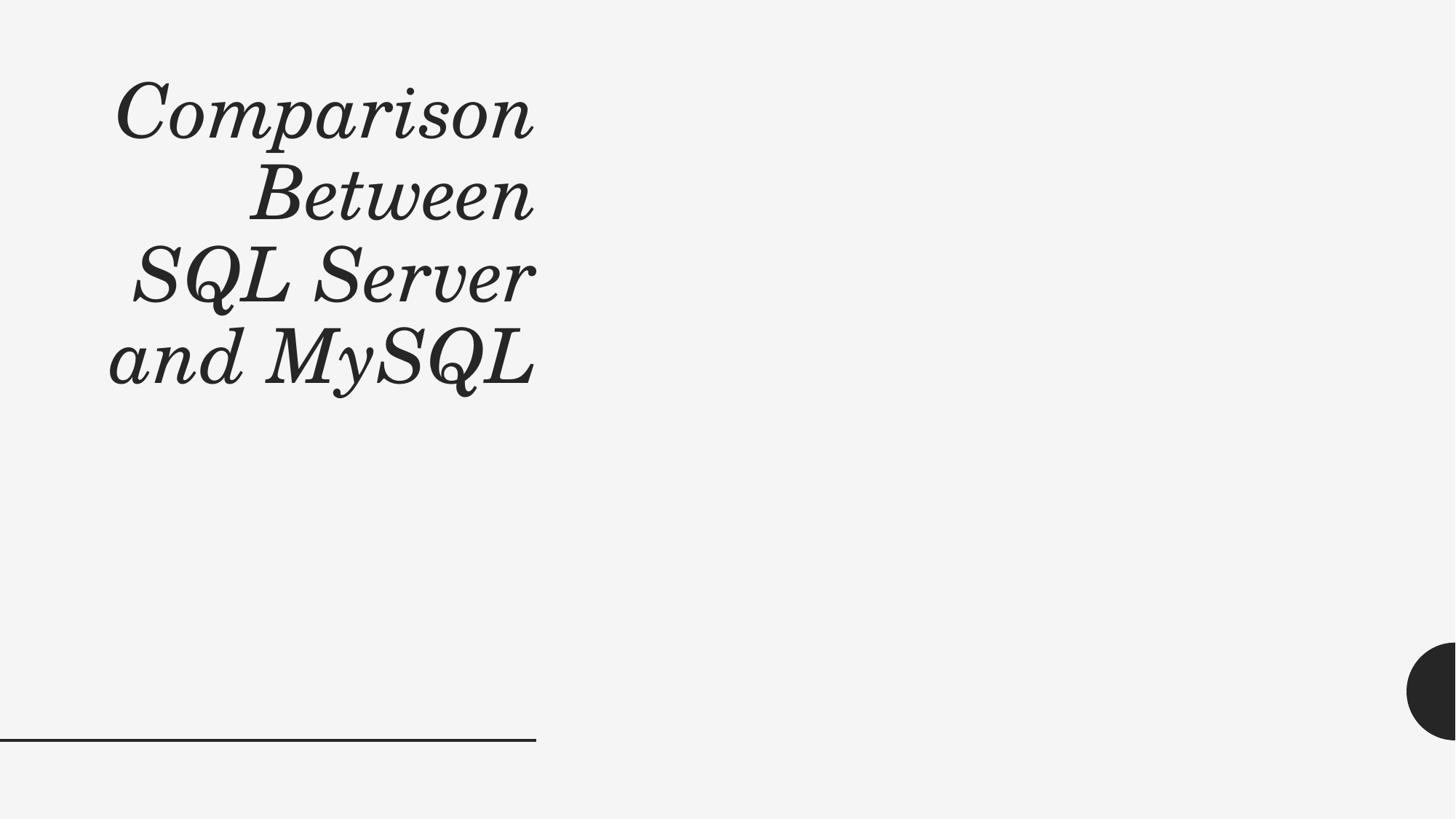

# Comparison Between SQL Server and MySQL